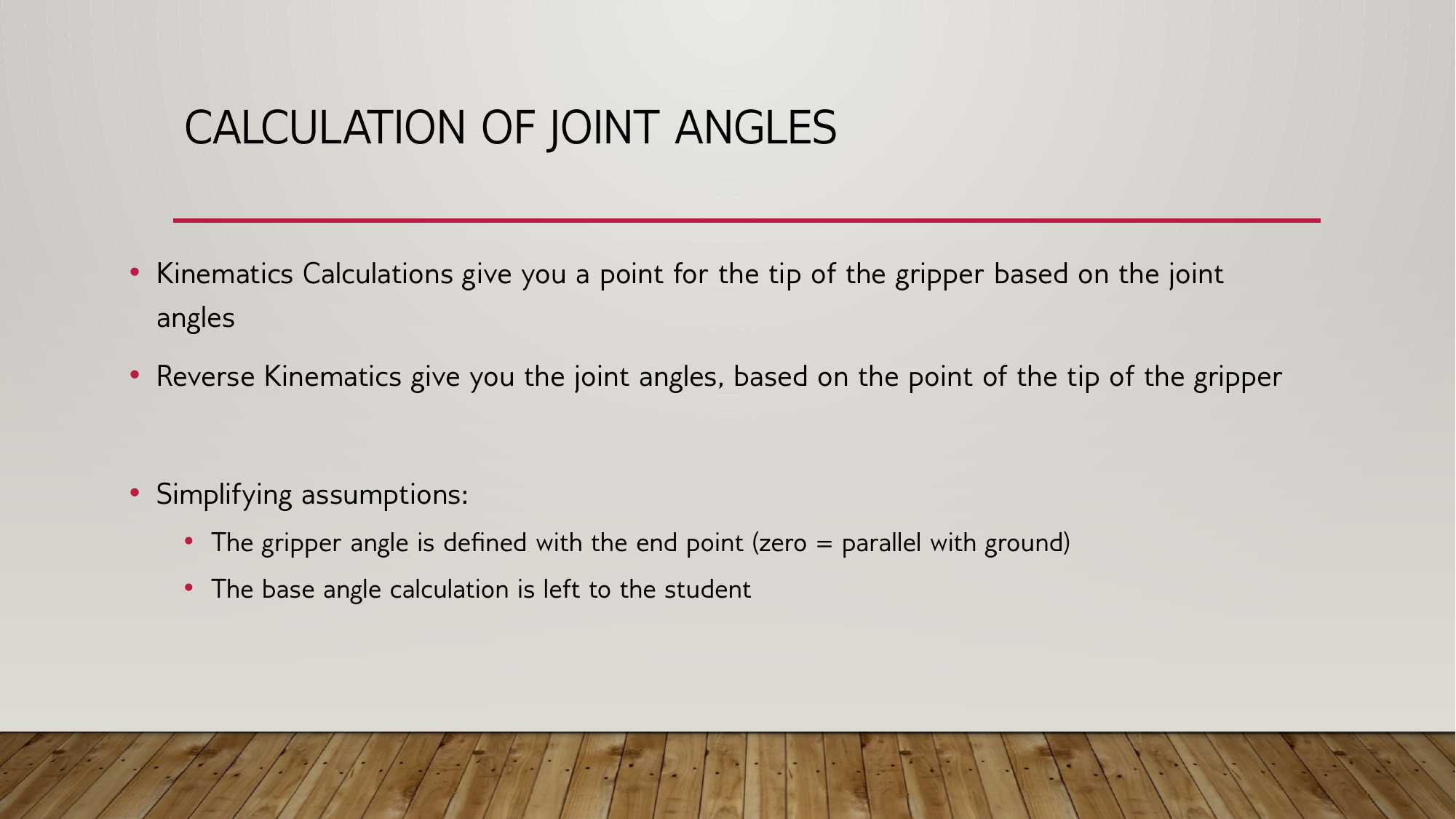

# Calculation of Joint angles
Kinematics Calculations give you a point for the tip of the gripper based on the joint angles
Reverse Kinematics give you the joint angles, based on the point of the tip of the gripper

Simplifying assumptions:
The gripper angle is defined with the end point (zero = parallel with ground)
The base angle calculation is left to the student